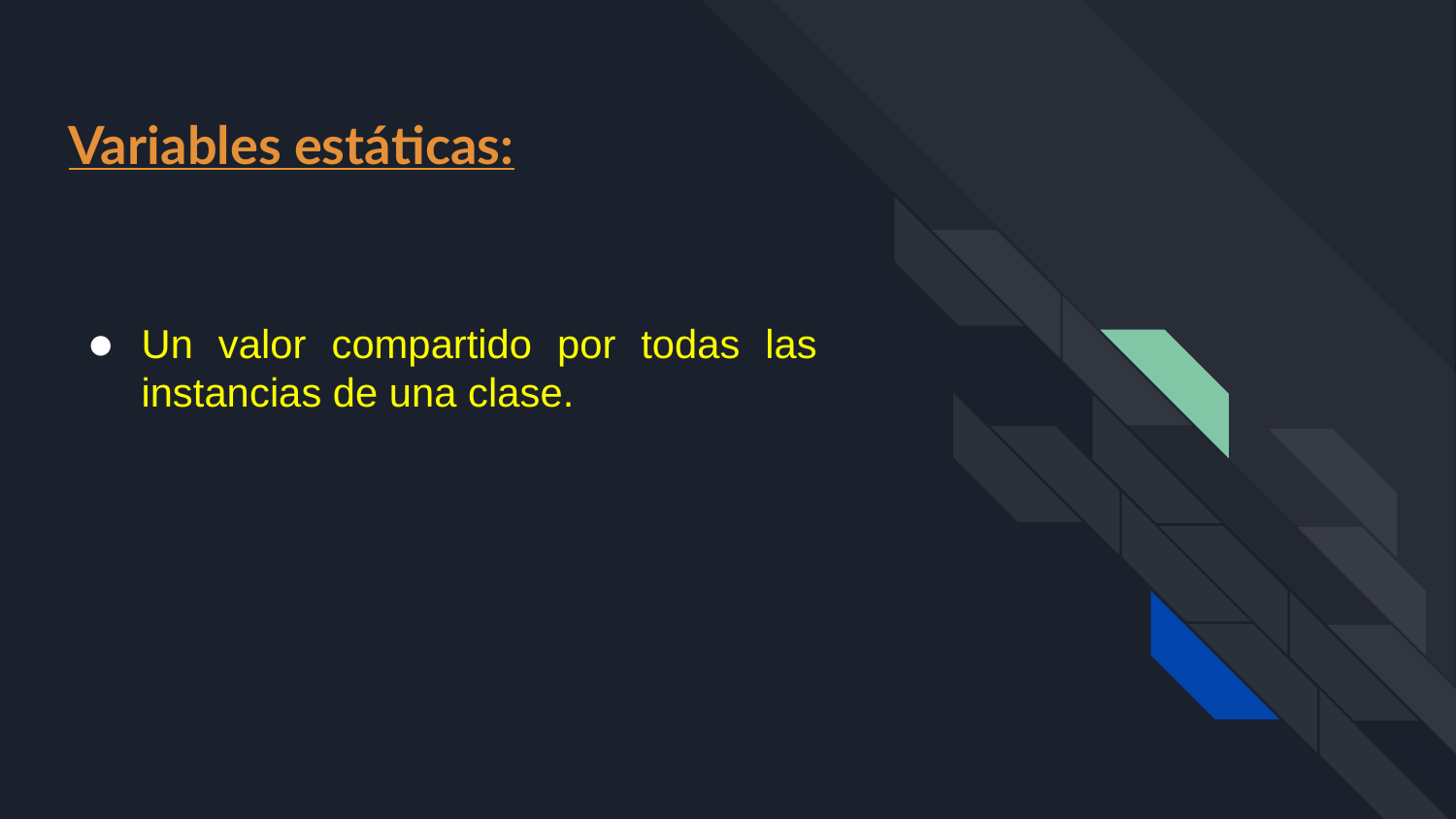

Variables estáticas:
Un valor compartido por todas las instancias de una clase.